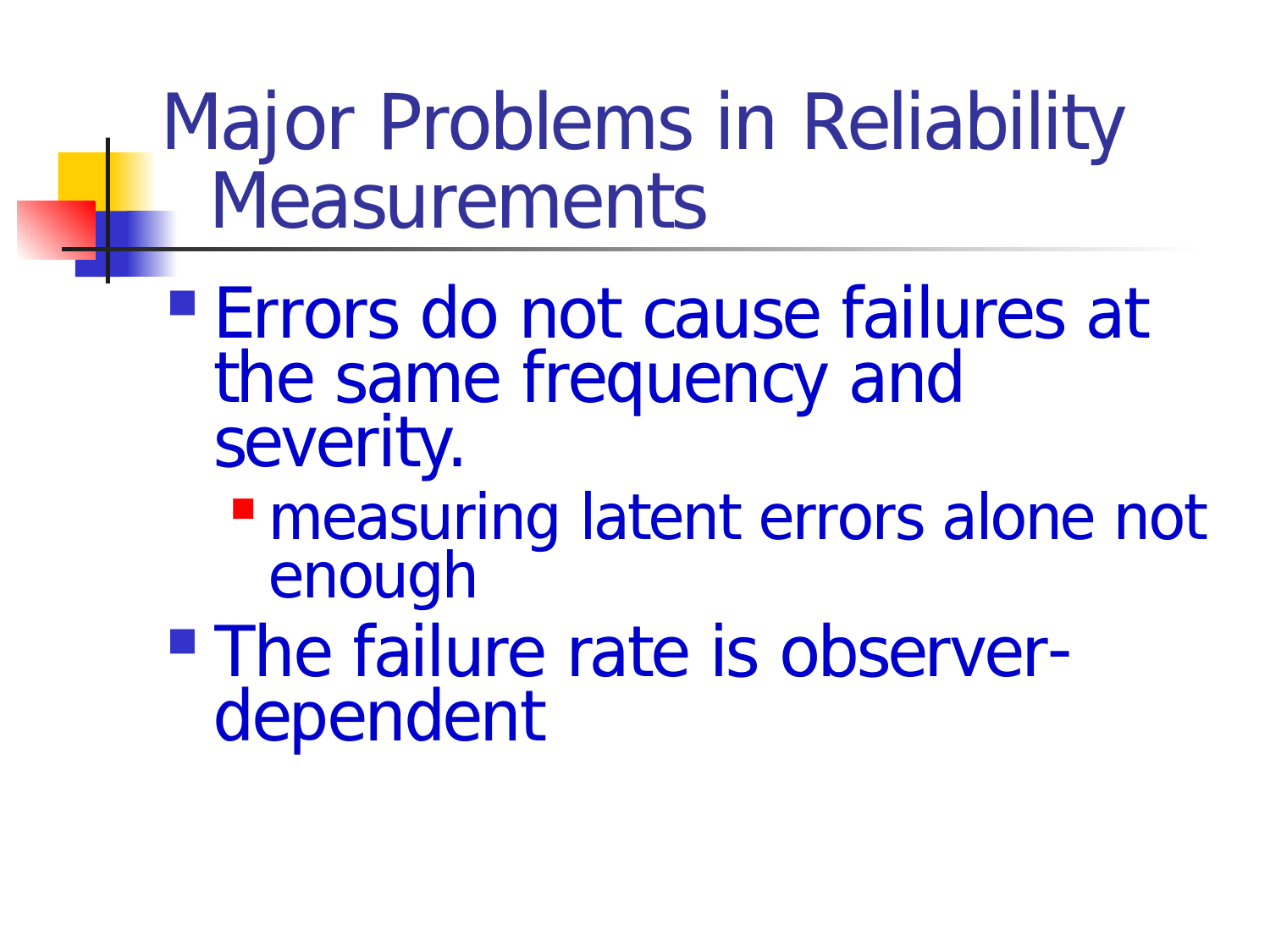

# Major Problems in Reliability Measurements
Errors do not cause failures at the same frequency and severity.
measuring latent errors alone not enough
The failure rate is observer-dependent